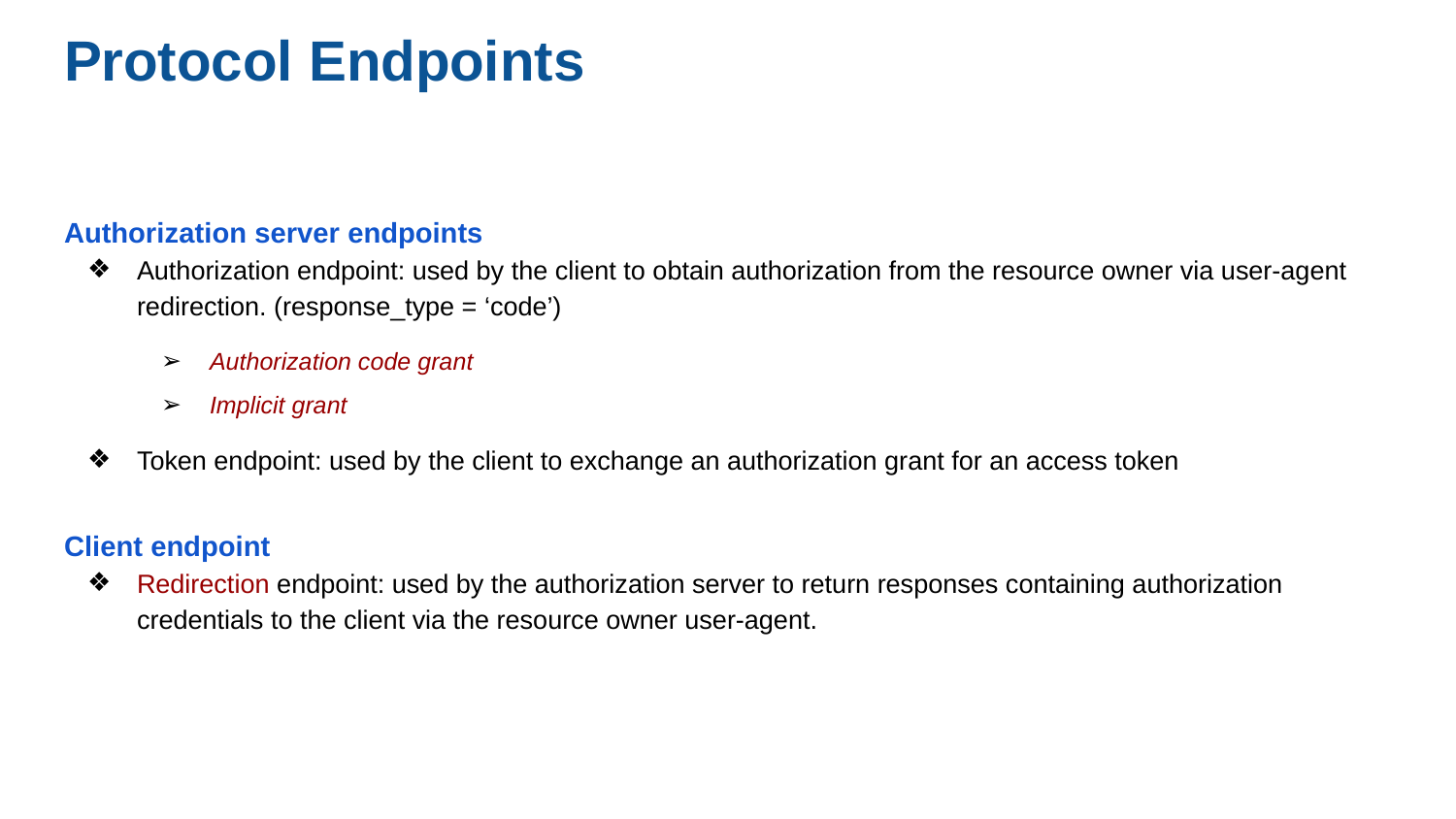

# Protocol Endpoints
Authorization server endpoints
Authorization endpoint: used by the client to obtain authorization from the resource owner via user-agent redirection. (response_type = ‘code’)
Authorization code grant
Implicit grant
Token endpoint: used by the client to exchange an authorization grant for an access token

Client endpoint
Redirection endpoint: used by the authorization server to return responses containing authorization credentials to the client via the resource owner user-agent.